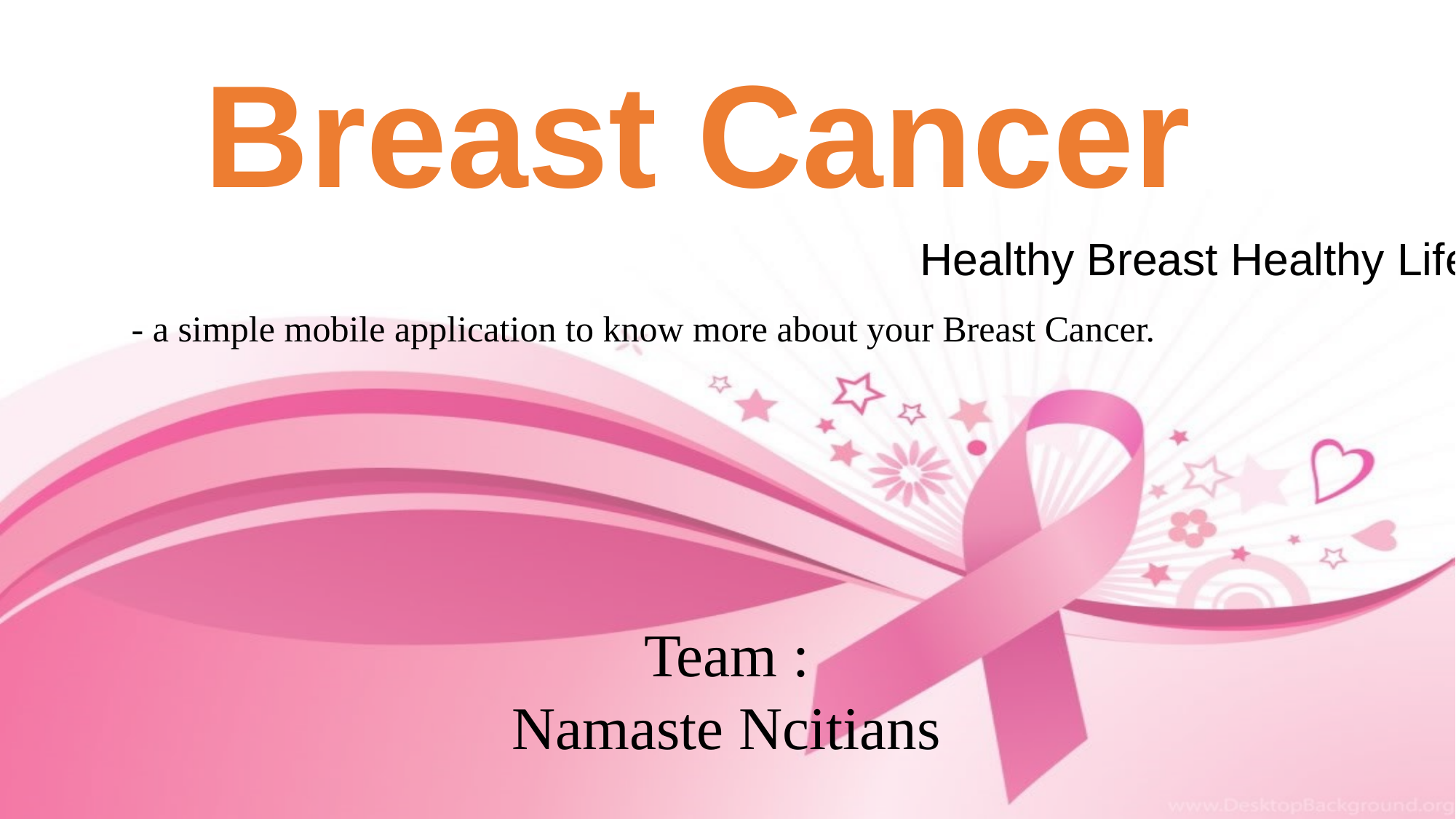

# Breast Cancer
Healthy Breast Healthy Life
- a simple mobile application to know more about your Breast Cancer.
Team :
Namaste Ncitians